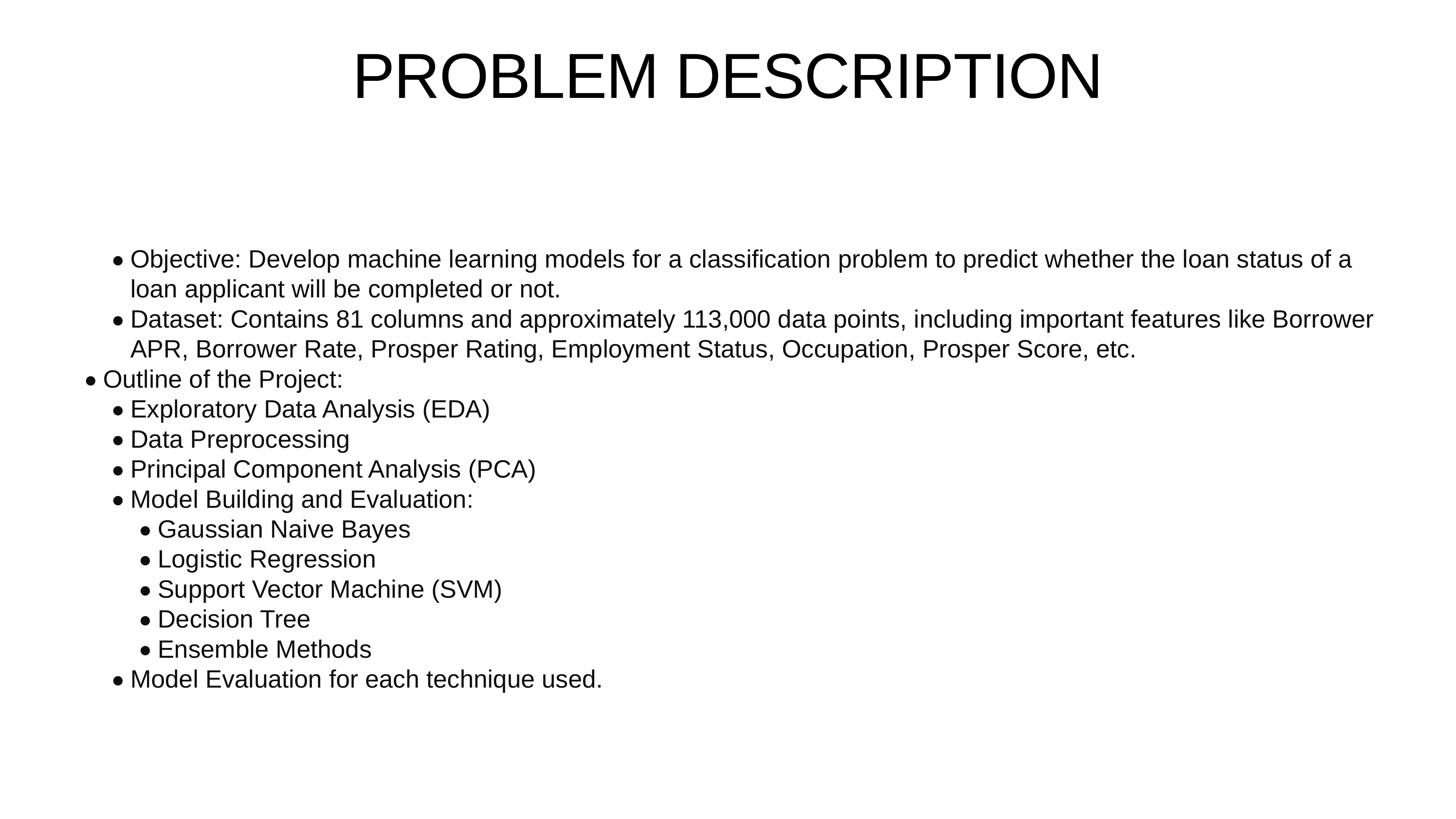

# PROBLEM DESCRIPTION
Objective: Develop machine learning models for a classification problem to predict whether the loan status of a loan applicant will be completed or not.
Dataset: Contains 81 columns and approximately 113,000 data points, including important features like Borrower APR, Borrower Rate, Prosper Rating, Employment Status, Occupation, Prosper Score, etc.
Outline of the Project:
Exploratory Data Analysis (EDA)
Data Preprocessing
Principal Component Analysis (PCA)
Model Building and Evaluation:
Gaussian Naive Bayes
Logistic Regression
Support Vector Machine (SVM)
Decision Tree
Ensemble Methods
Model Evaluation for each technique used.